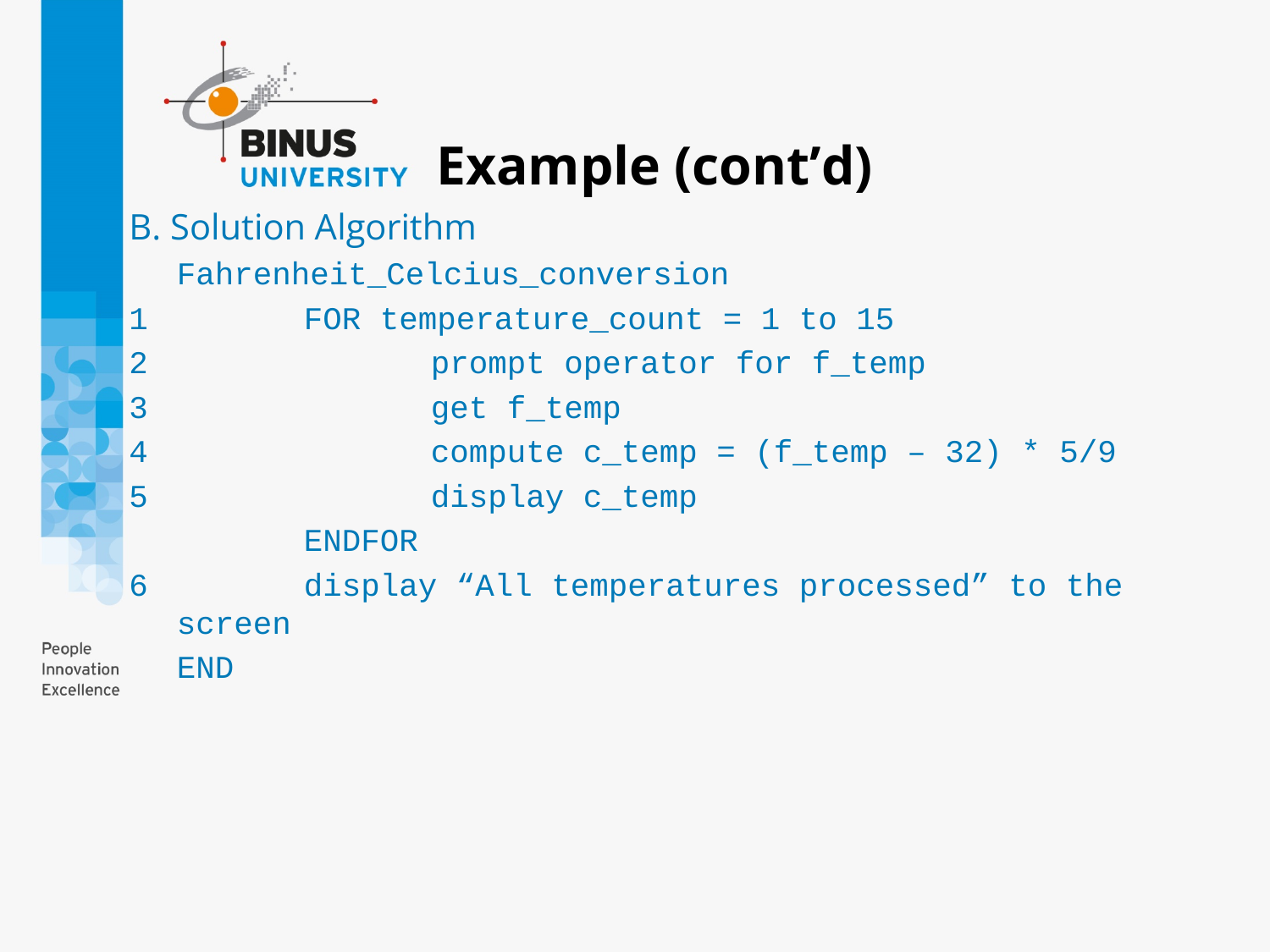

# Example (cont’d)
B. Solution Algorithm
	Fahrenheit_Celcius_conversion
1		FOR temperature_count = 1 to 15
2			prompt operator for f_temp
3			get f_temp
4			compute c_temp = (f_temp – 32) * 5/9
5			display c_temp
		ENDFOR
6		display “All temperatures processed” to the screen
	END